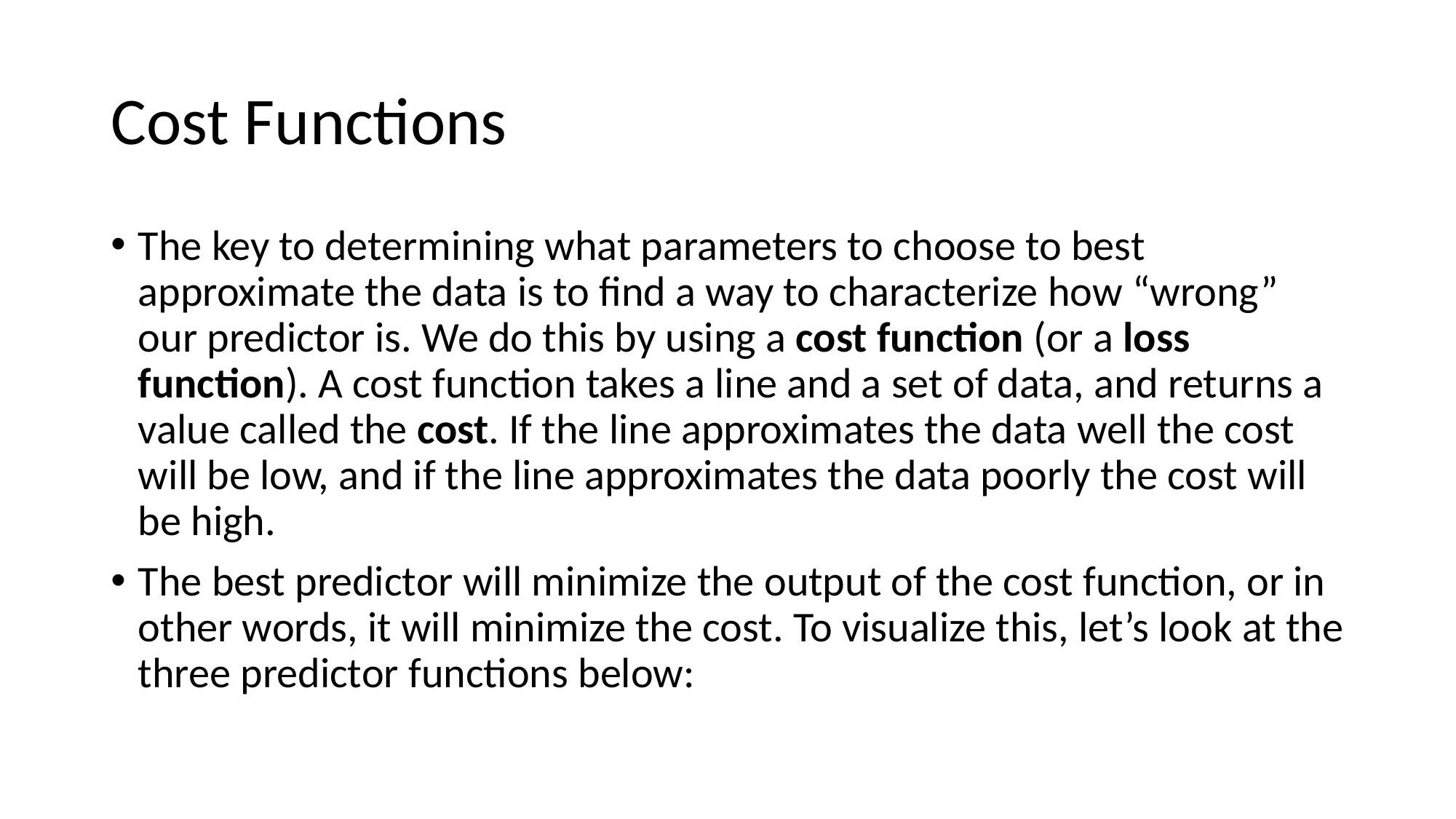

# Cost Functions
The key to determining what parameters to choose to best approximate the data is to find a way to characterize how “wrong” our predictor is. We do this by using a cost function (or a loss function). A cost function takes a line and a set of data, and returns a value called the cost. If the line approximates the data well the cost will be low, and if the line approximates the data poorly the cost will be high.
The best predictor will minimize the output of the cost function, or in other words, it will minimize the cost. To visualize this, let’s look at the three predictor functions below: